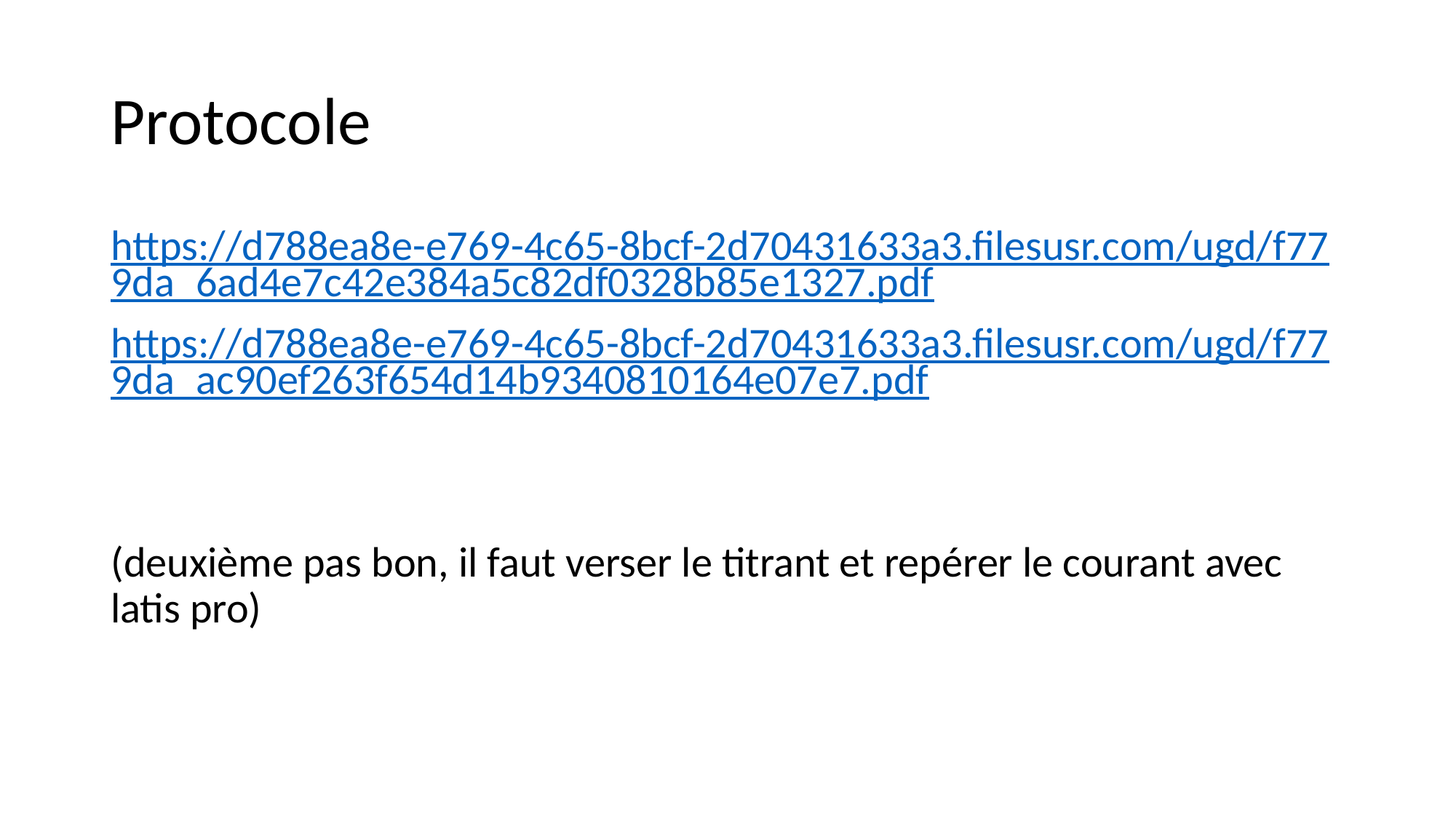

# Protocole
https://d788ea8e-e769-4c65-8bcf-2d70431633a3.filesusr.com/ugd/f779da_6ad4e7c42e384a5c82df0328b85e1327.pdf
https://d788ea8e-e769-4c65-8bcf-2d70431633a3.filesusr.com/ugd/f779da_ac90ef263f654d14b9340810164e07e7.pdf

(deuxième pas bon, il faut verser le titrant et repérer le courant avec latis pro)